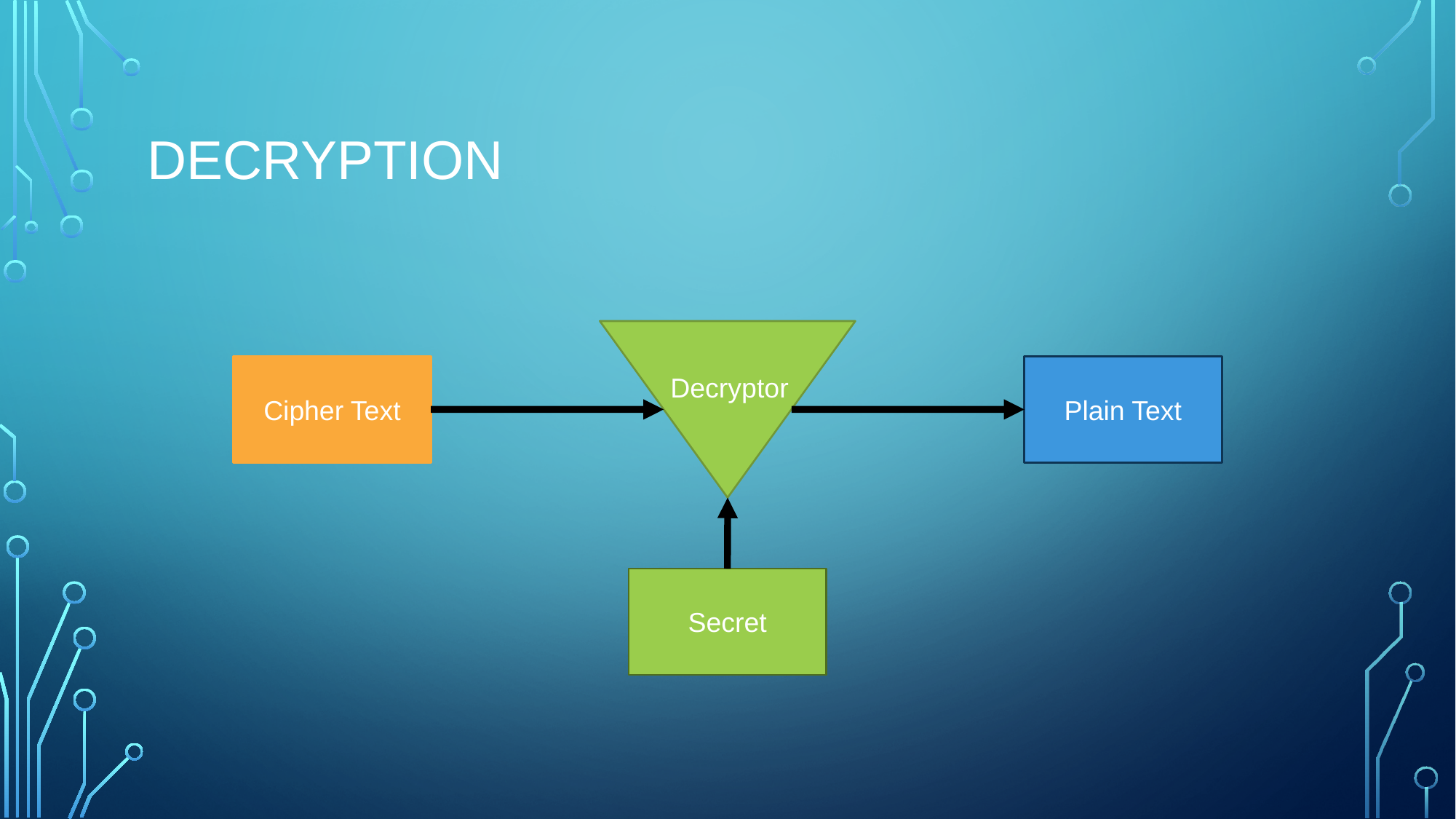

# Decryption

Plain Text
Cipher Text
Decryptor
Secret